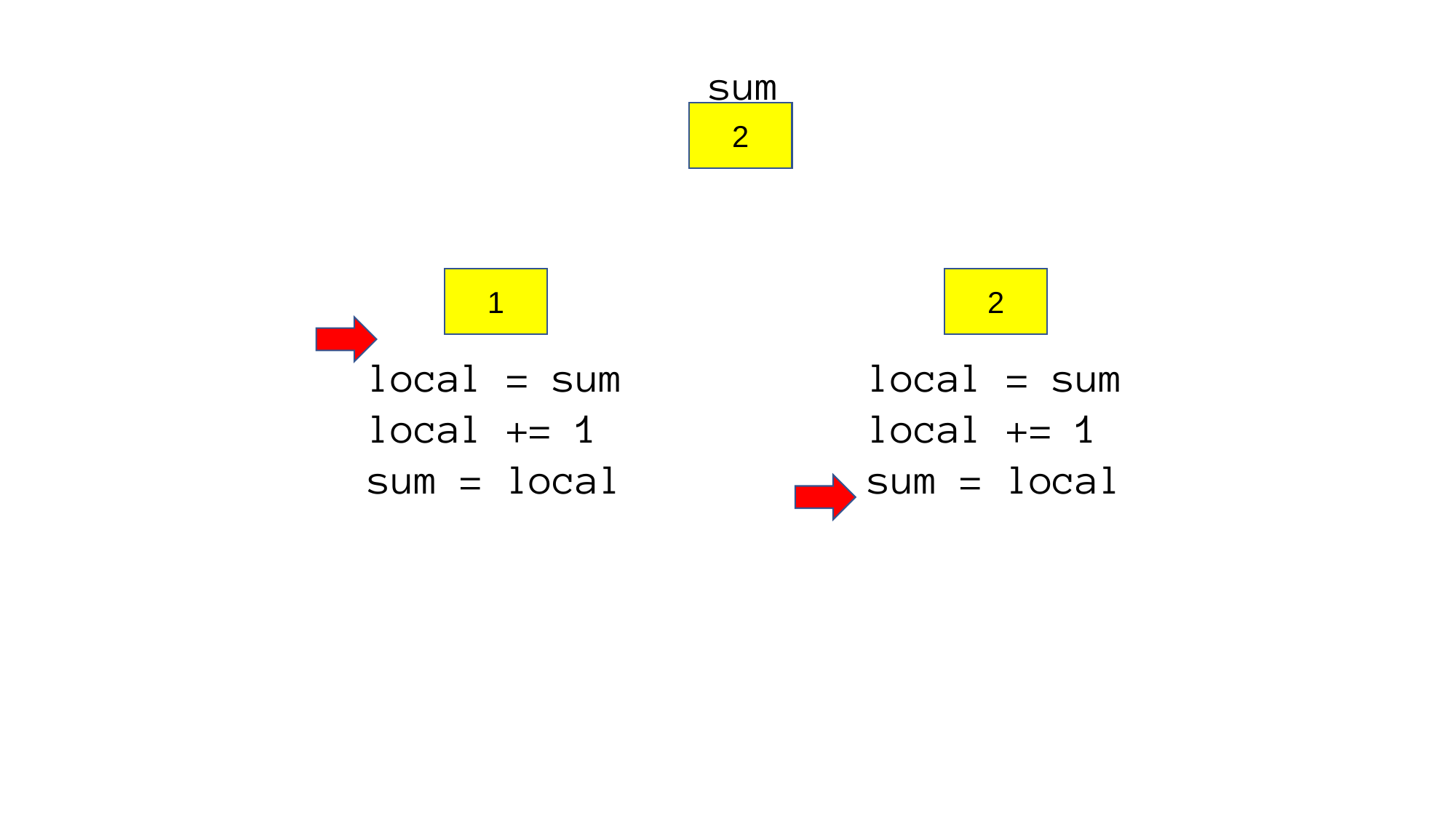

sum
2
1
2

local = sum
local += 1
sum = local
local = sum
local += 1
sum = local